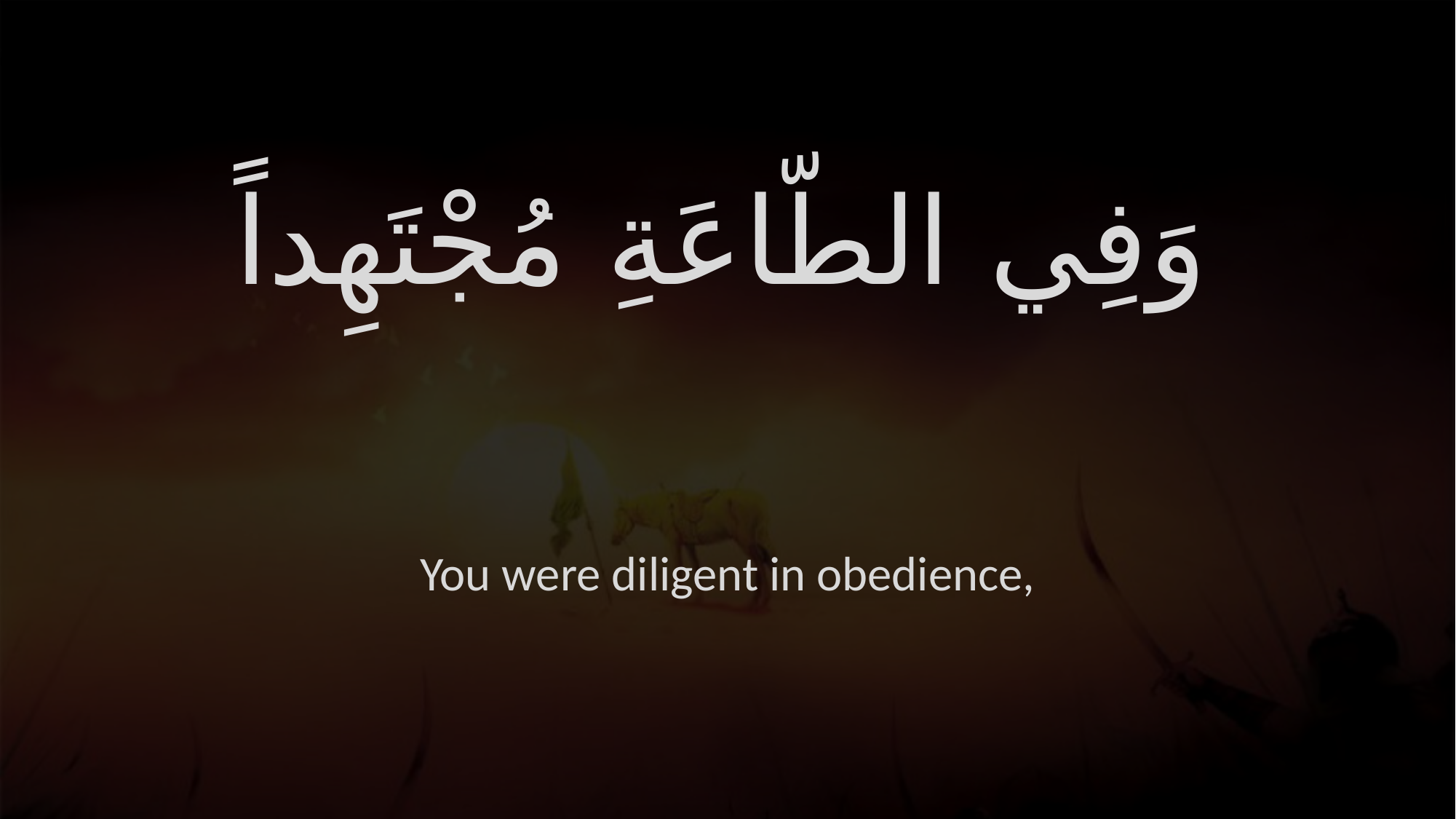

# وَفِي الطّاعَةِ مُجْتَهِداً
You were diligent in obedience,